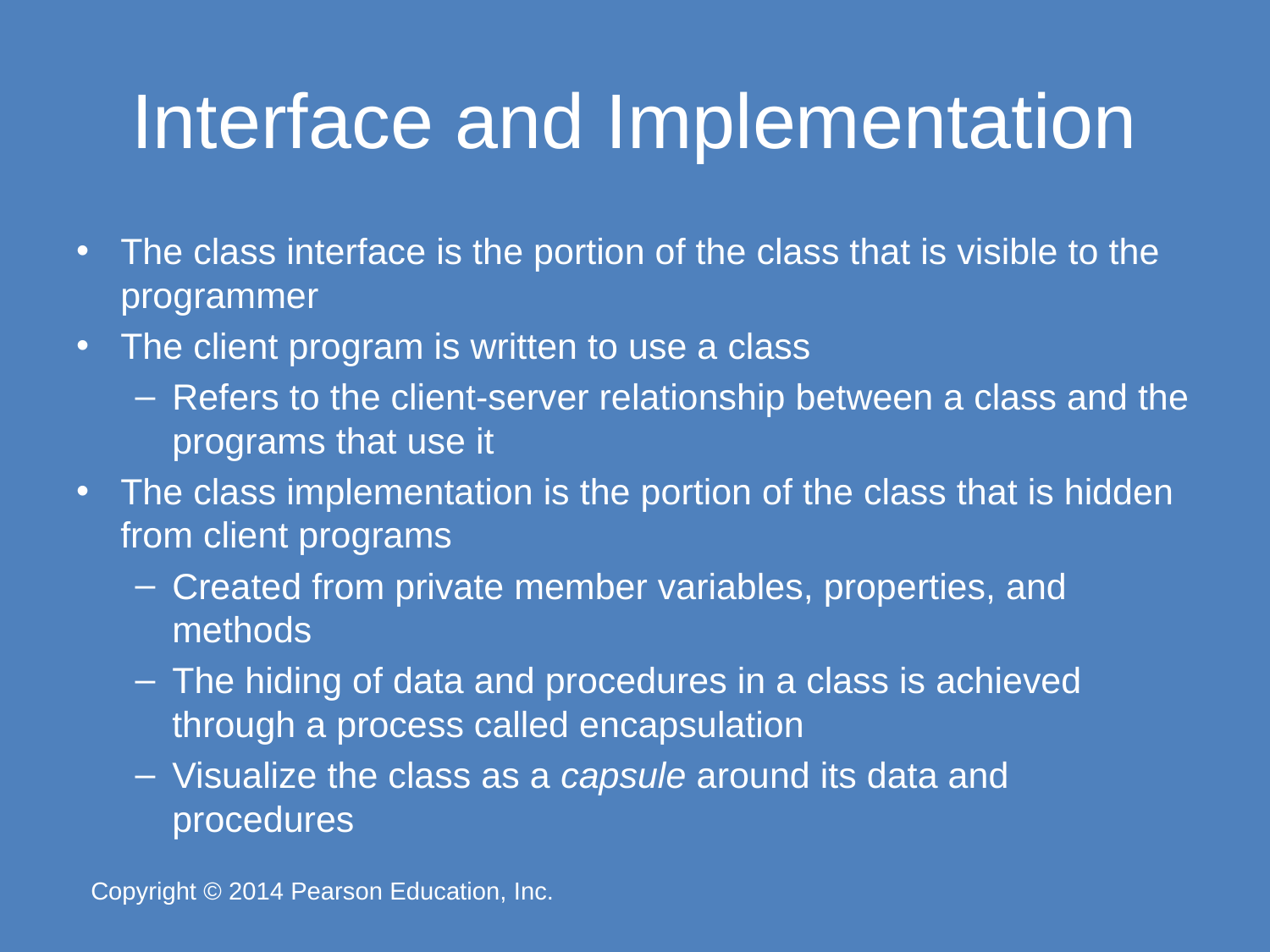

# Interface and Implementation
The class interface is the portion of the class that is visible to the programmer
The client program is written to use a class
Refers to the client-server relationship between a class and the programs that use it
The class implementation is the portion of the class that is hidden from client programs
Created from private member variables, properties, and methods
The hiding of data and procedures in a class is achieved through a process called encapsulation
Visualize the class as a capsule around its data and procedures